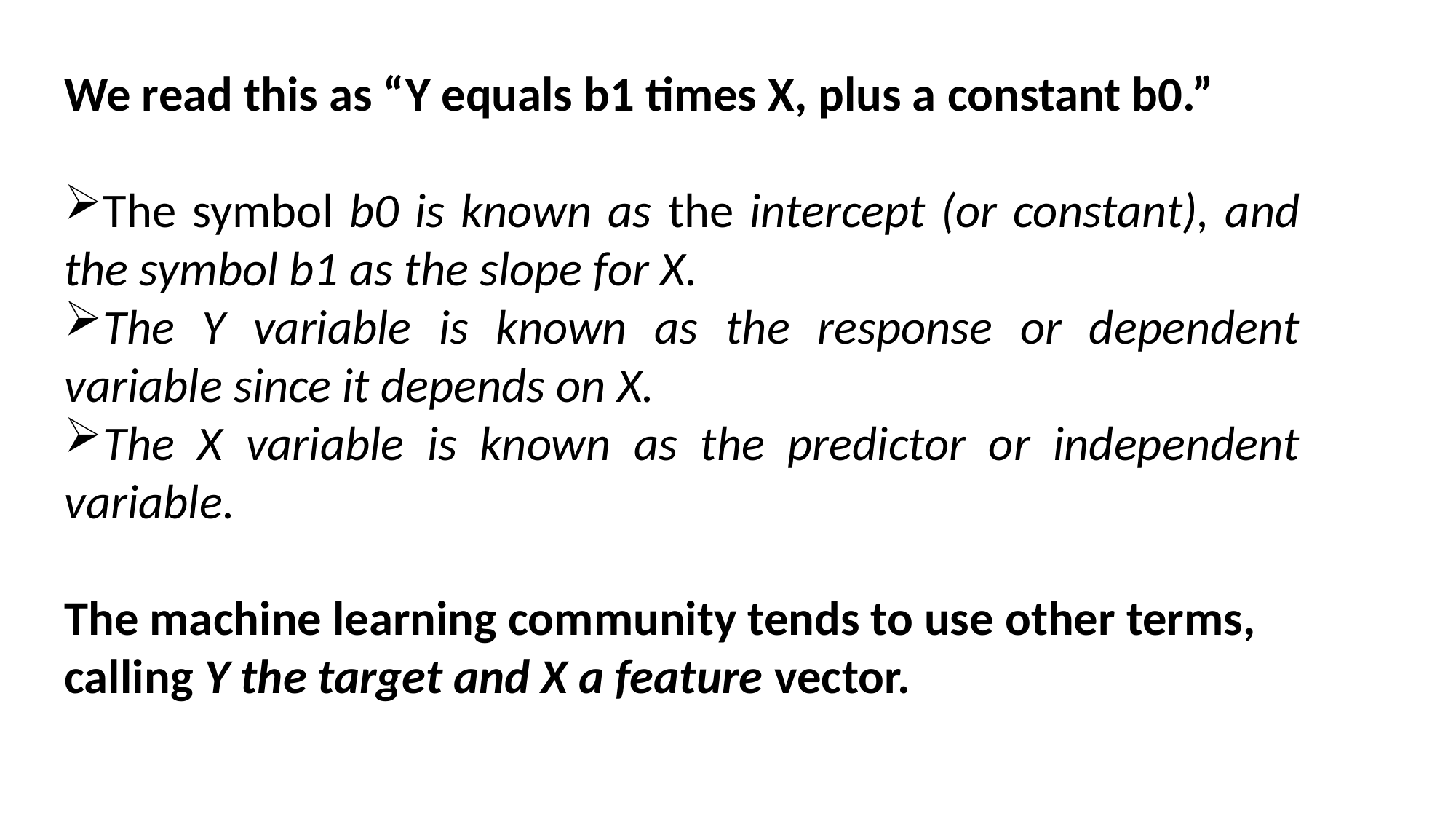

We read this as “Y equals b1 times X, plus a constant b0.”

The symbol b0 is known as the intercept (or constant), and the symbol b1 as the slope for X.
The Y variable is known as the response or dependent variable since it depends on X.
The X variable is known as the predictor or independent variable.

The machine learning community tends to use other terms, calling Y the target and X a feature vector.